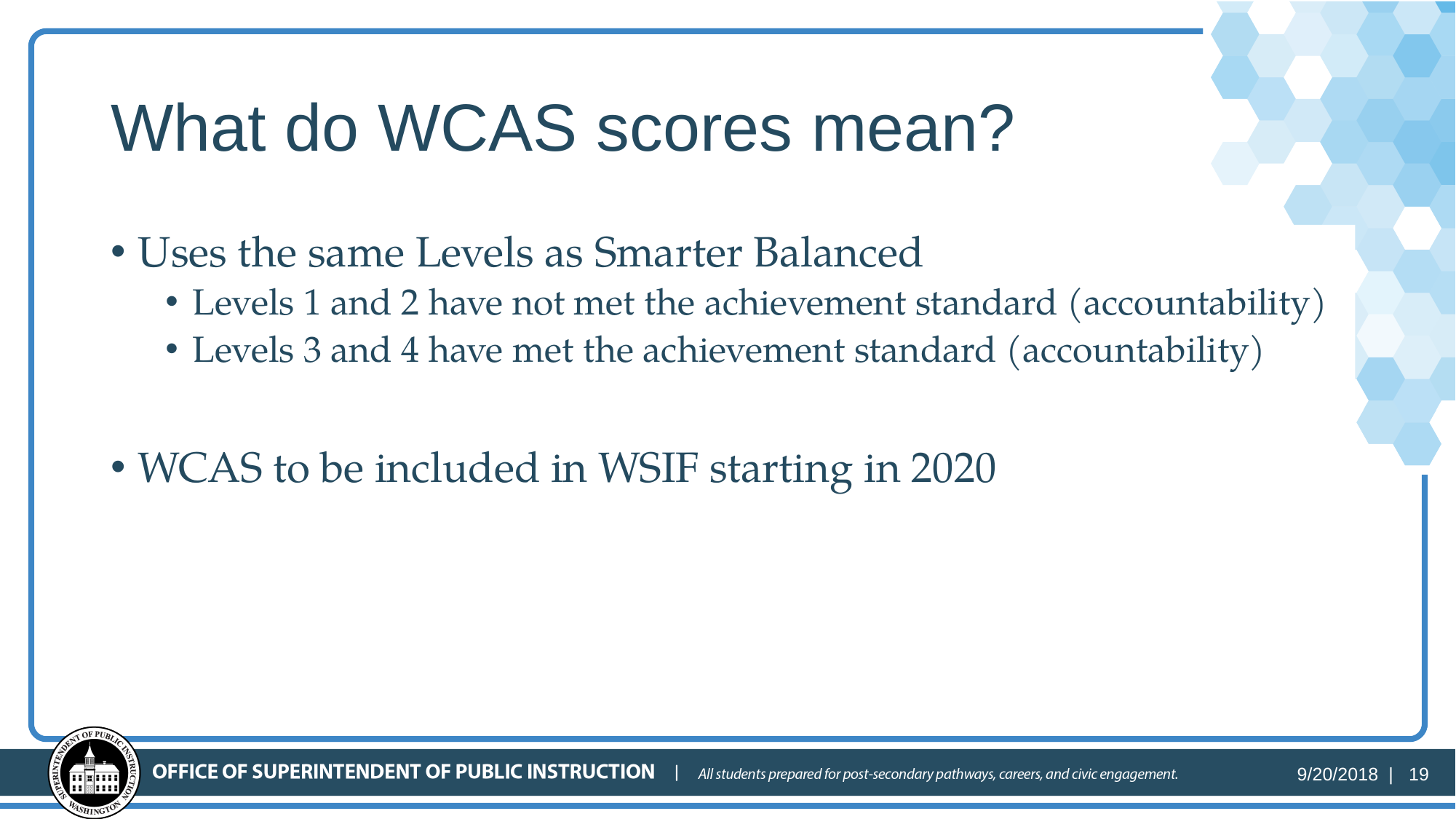

# What do WCAS scores mean?
Uses the same Levels as Smarter Balanced
Levels 1 and 2 have not met the achievement standard (accountability)
Levels 3 and 4 have met the achievement standard (accountability)

WCAS to be included in WSIF starting in 2020